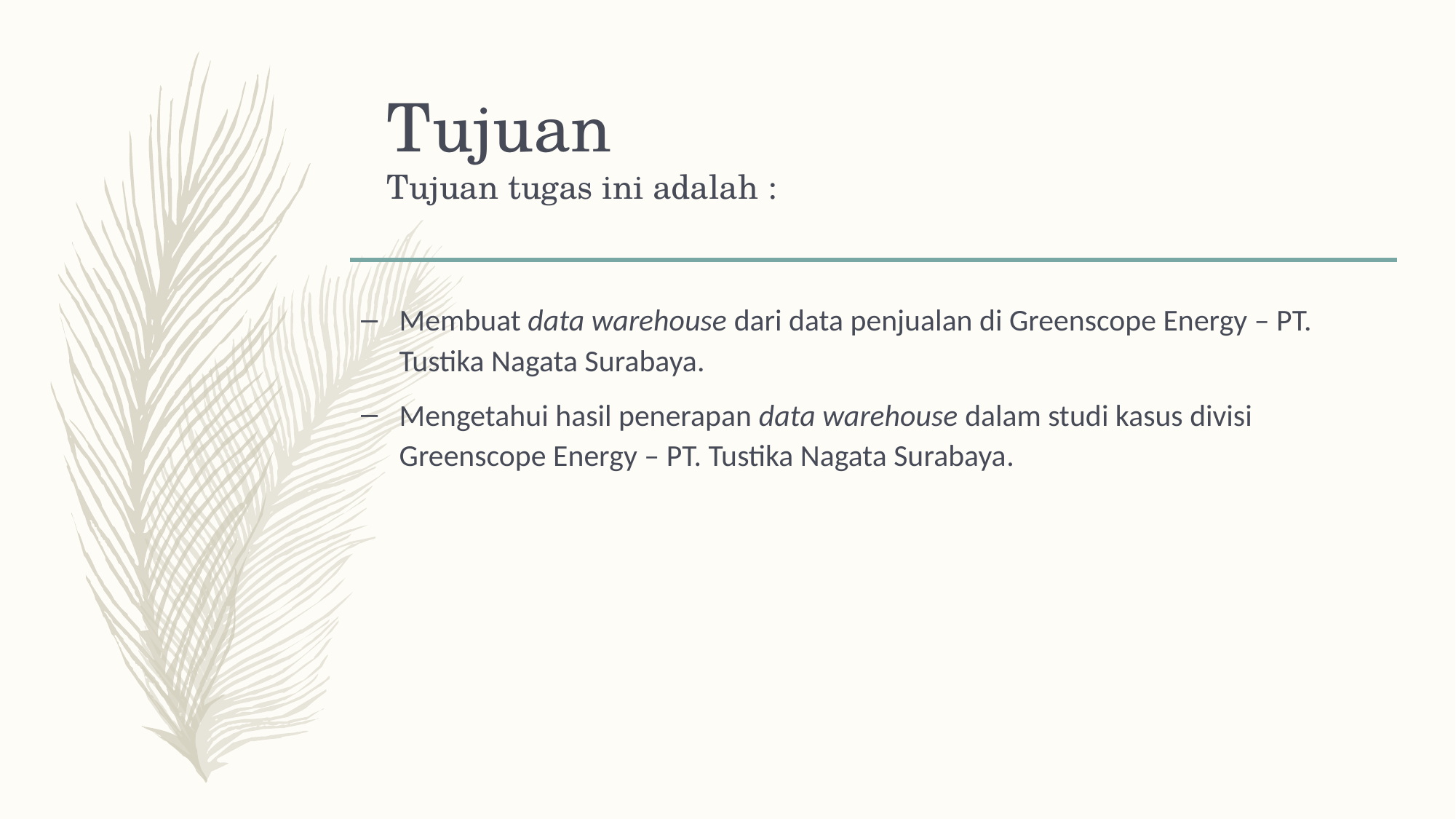

# Tujuan Tujuan tugas ini adalah :
Membuat data warehouse dari data penjualan di Greenscope Energy – PT. Tustika Nagata Surabaya.
Mengetahui hasil penerapan data warehouse dalam studi kasus divisi Greenscope Energy – PT. Tustika Nagata Surabaya.